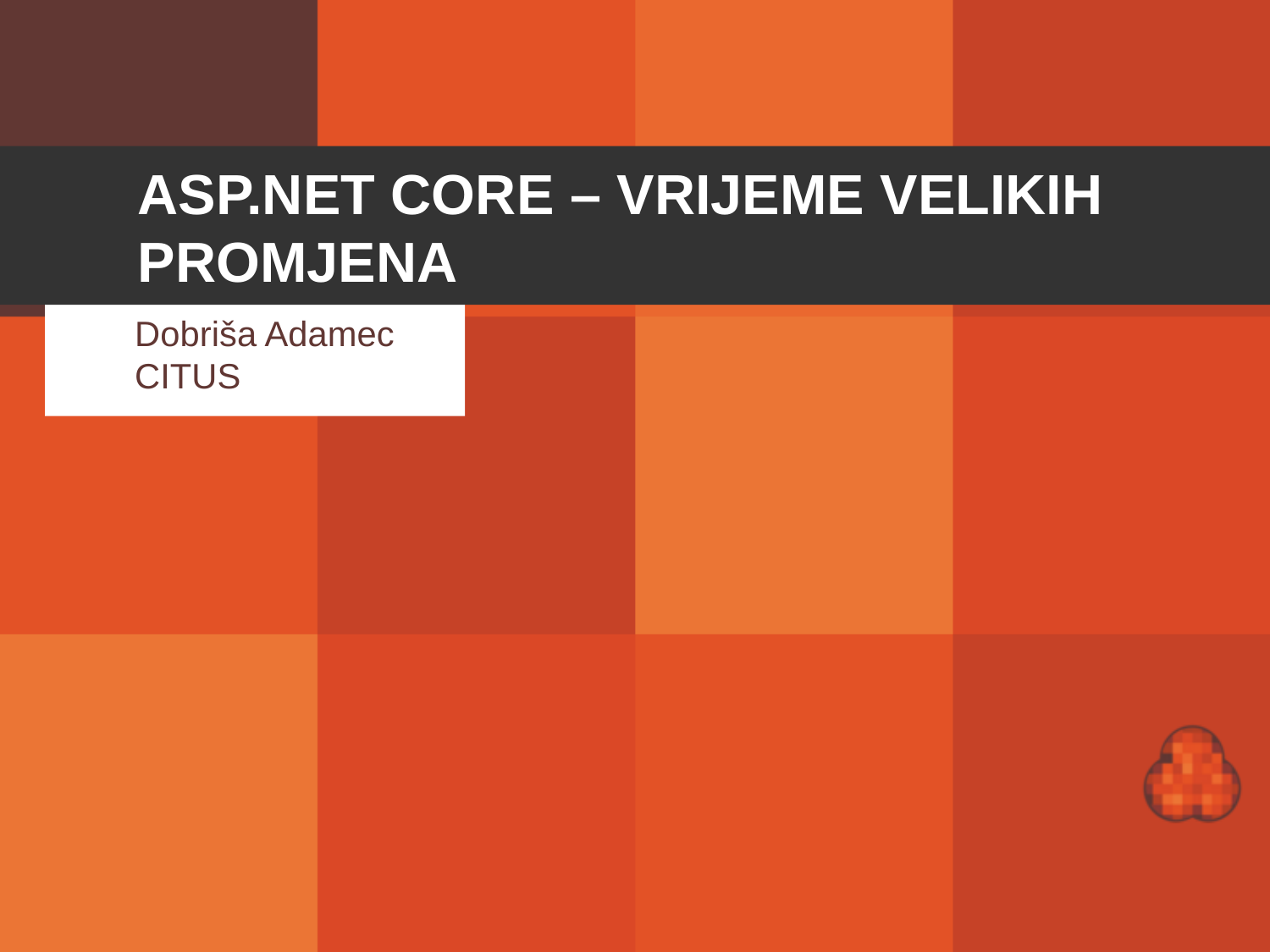

# ASP.NET Core – Vrijeme velikih promjena
Dobriša Adamec
CITUS